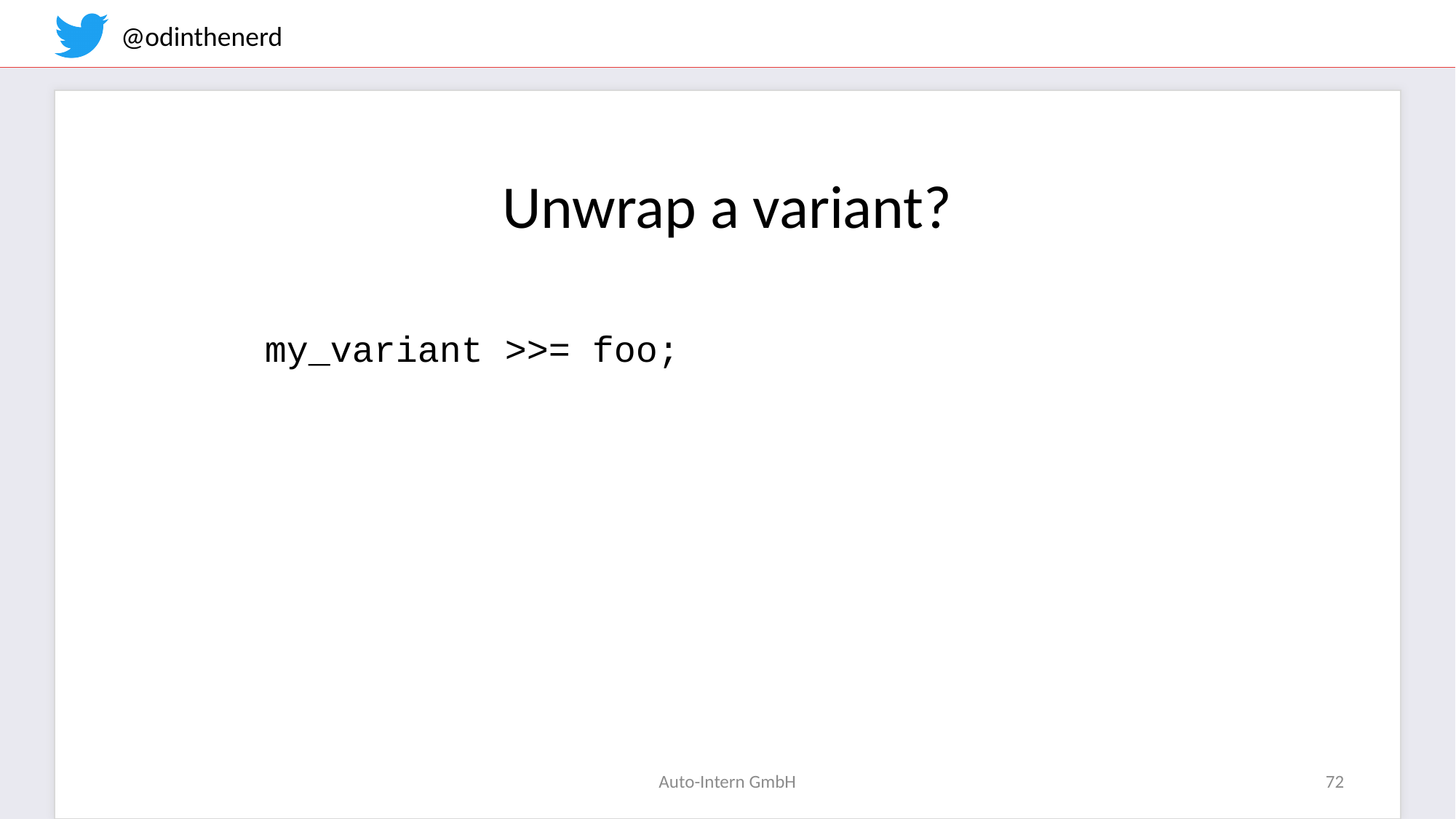

Unwrap a variant?
my_variant >>= foo;

Auto-Intern GmbH
72